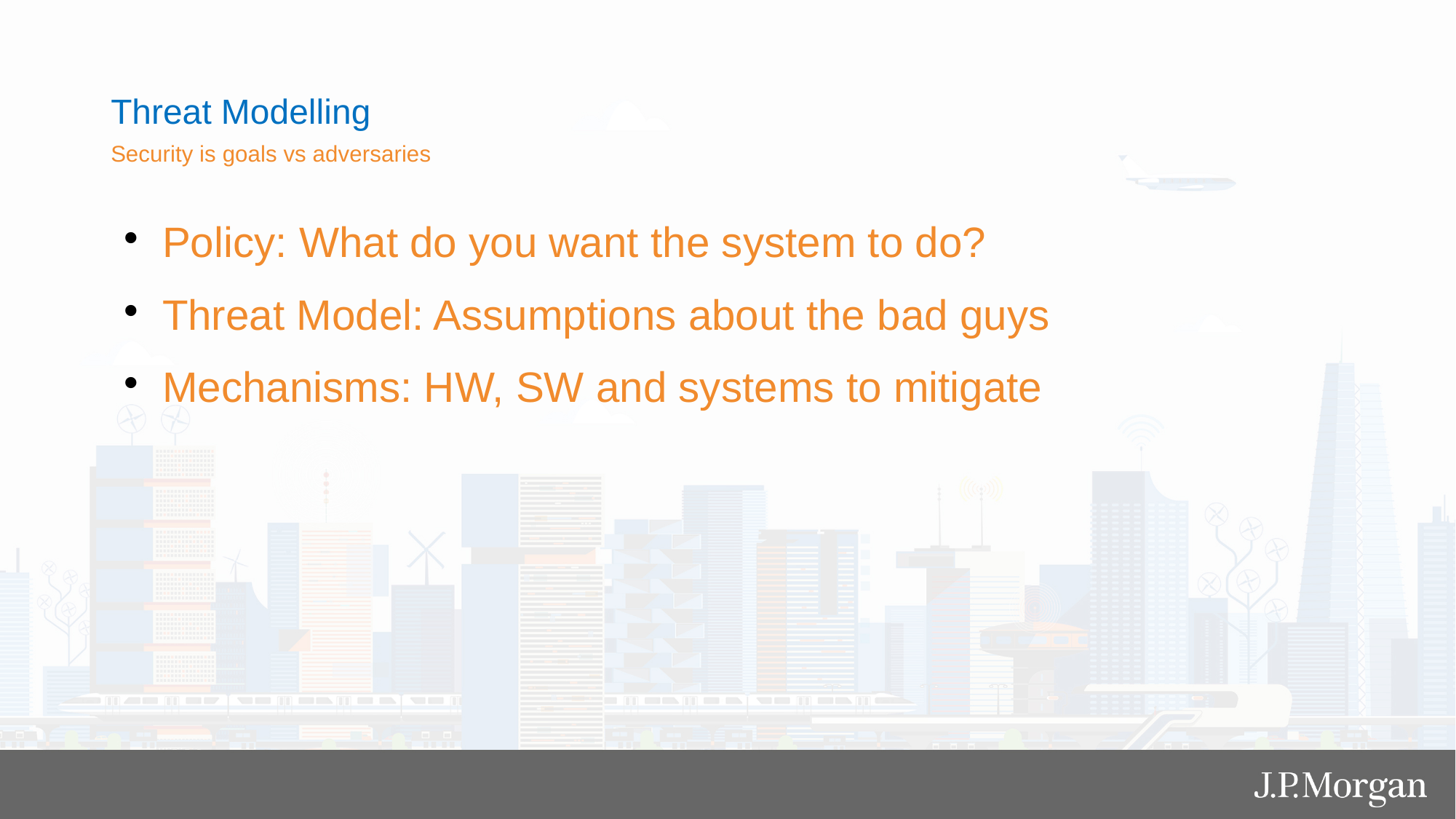

Threat Modelling
Security is goals vs adversaries
Policy: What do you want the system to do?
Threat Model: Assumptions about the bad guys
Mechanisms: HW, SW and systems to mitigate